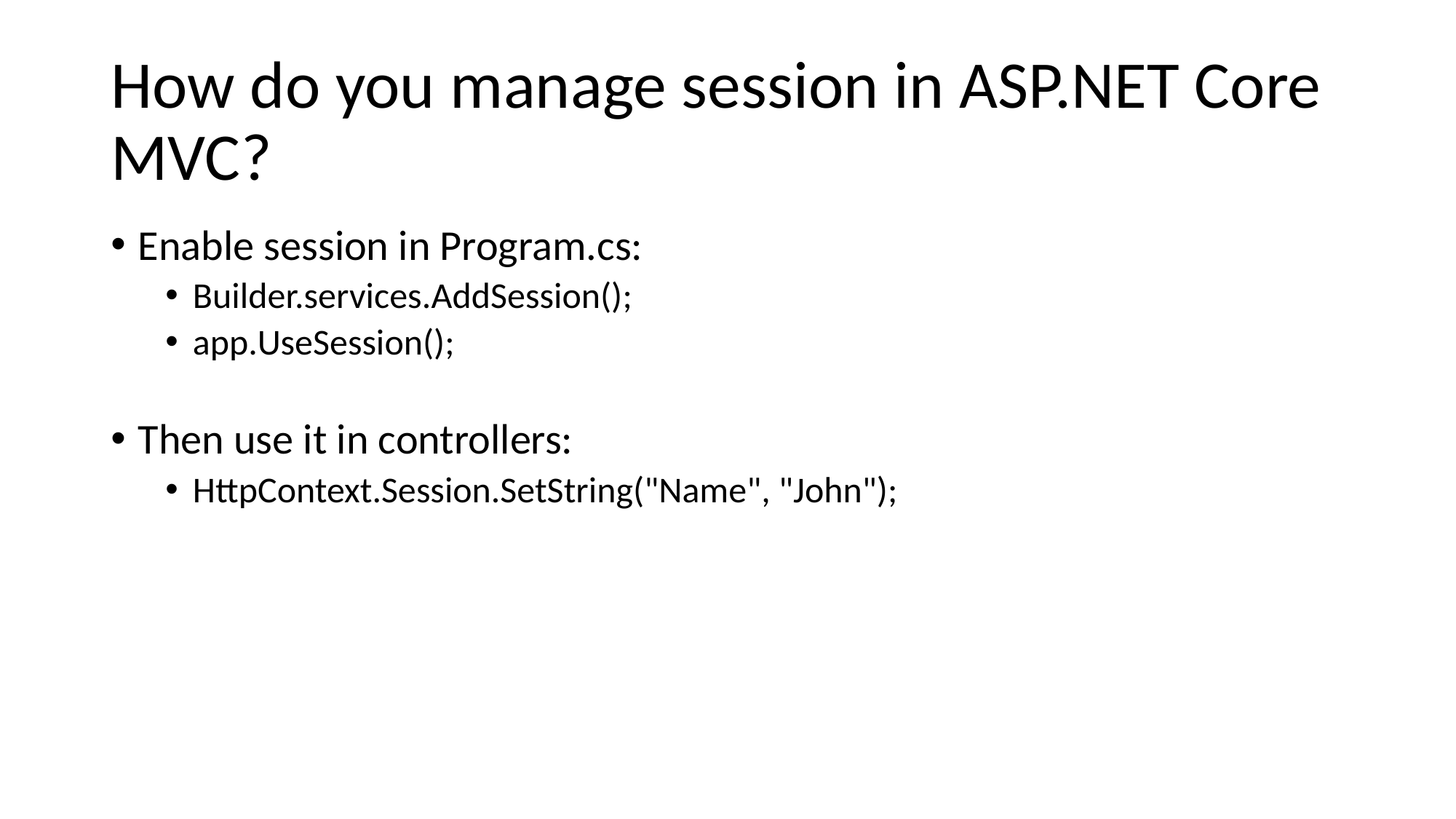

# How do you manage session in ASP.NET Core MVC?
Enable session in Program.cs:
Builder.services.AddSession();
app.UseSession();
Then use it in controllers:
HttpContext.Session.SetString("Name", "John");